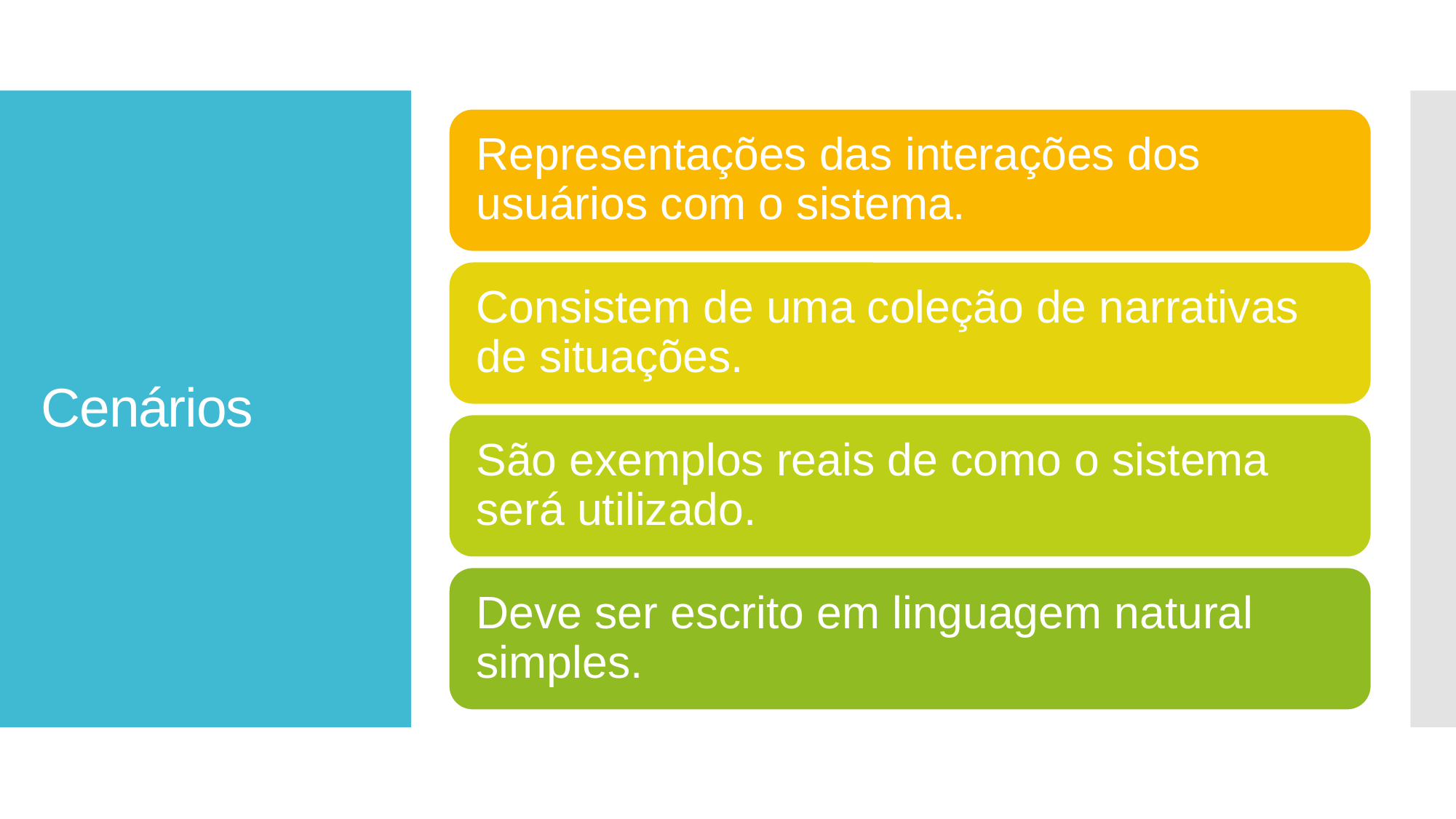

Representações das interações dos usuários com o sistema.
Consistem de uma coleção de narrativas de situações.
São exemplos reais de como o sistema será utilizado.
Deve ser escrito em linguagem natural simples.
# Cenários